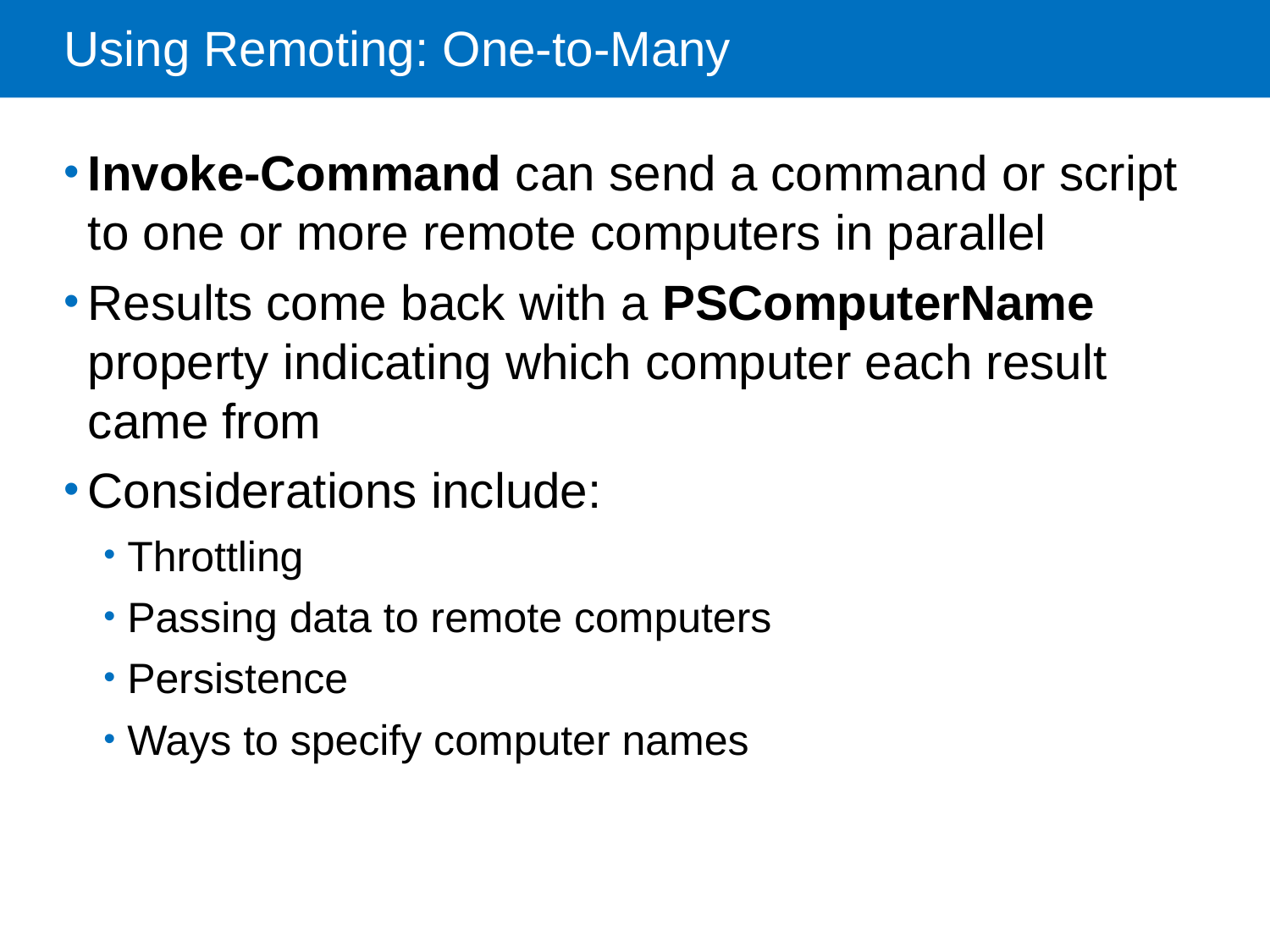

# Using Remoting: One-to-Many
Invoke-Command can send a command or script to one or more remote computers in parallel
Results come back with a PSComputerName property indicating which computer each result came from
Considerations include:
Throttling
Passing data to remote computers
Persistence
Ways to specify computer names